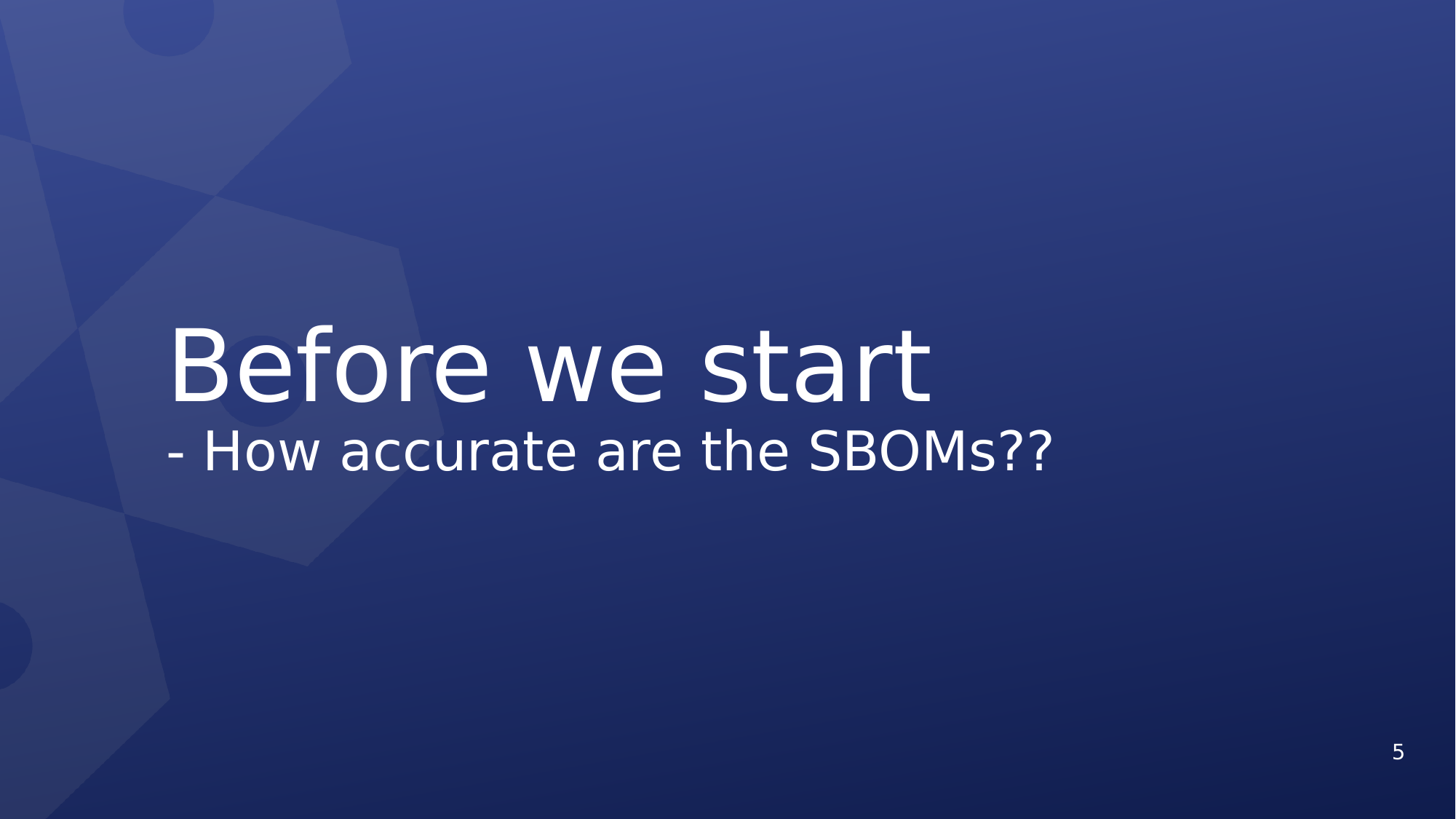

Before we start
- How accurate are the SBOMs??
5